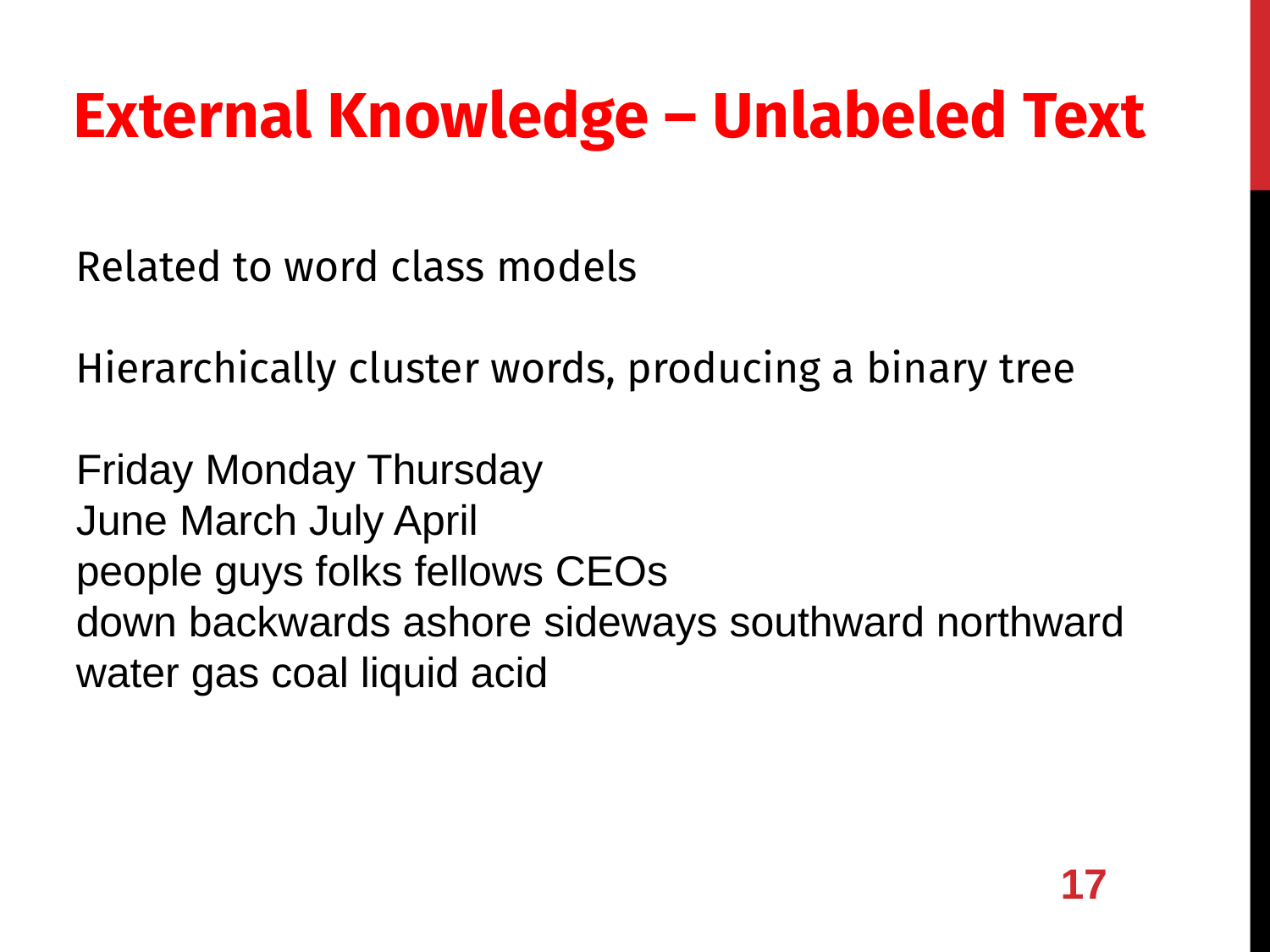

External Knowledge – Unlabeled Text
Related to word class models

Hierarchically cluster words, producing a binary tree

Friday Monday Thursday
June March July April
people guys folks fellows CEOs
down backwards ashore sideways southward northward
water gas coal liquid acid
17